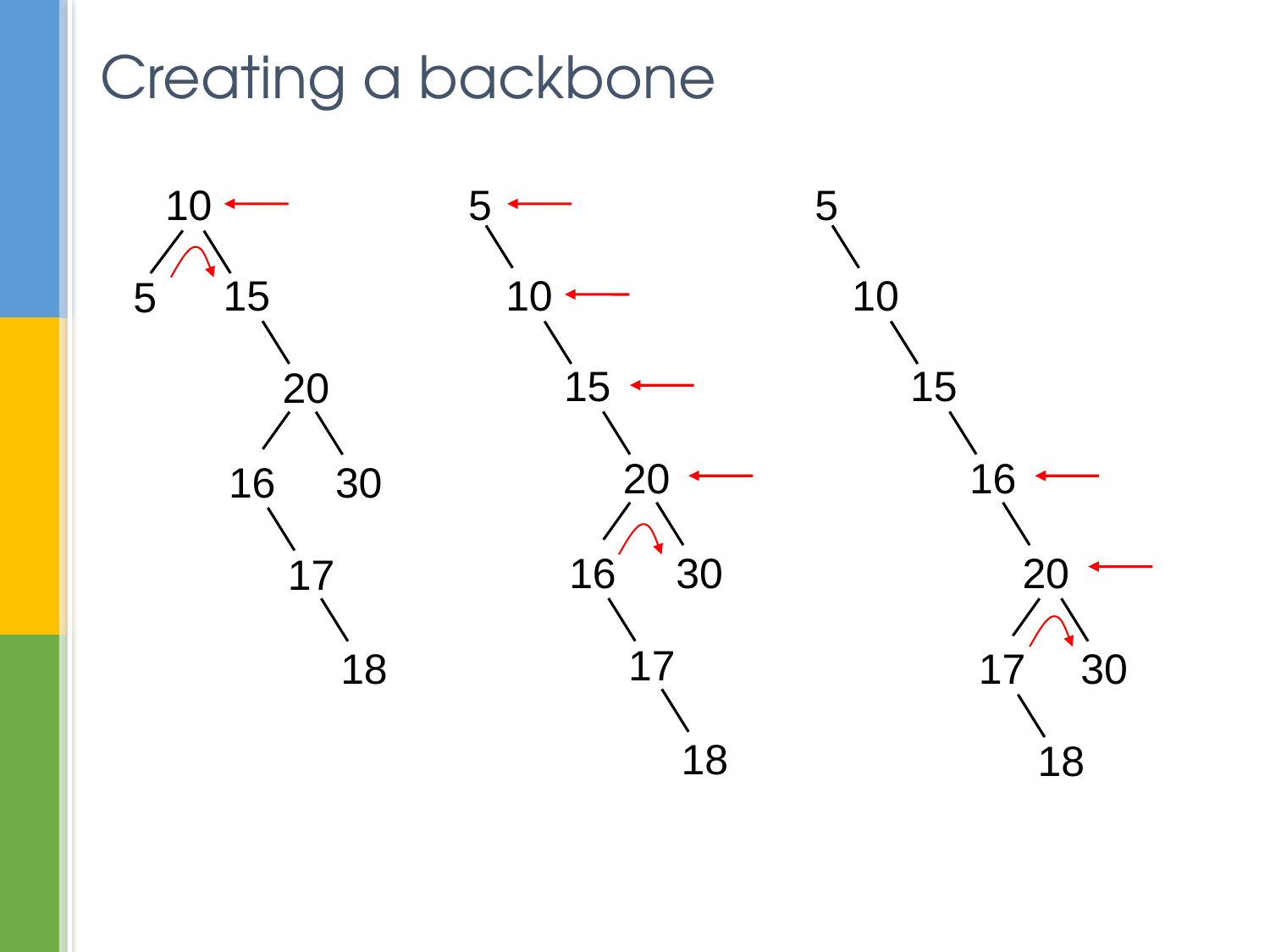

# Creating a backbone
10
5
5

15
10
10
5

15
15
20

20
16
16
30

16
30
20
17

17
18
17
30

18
18